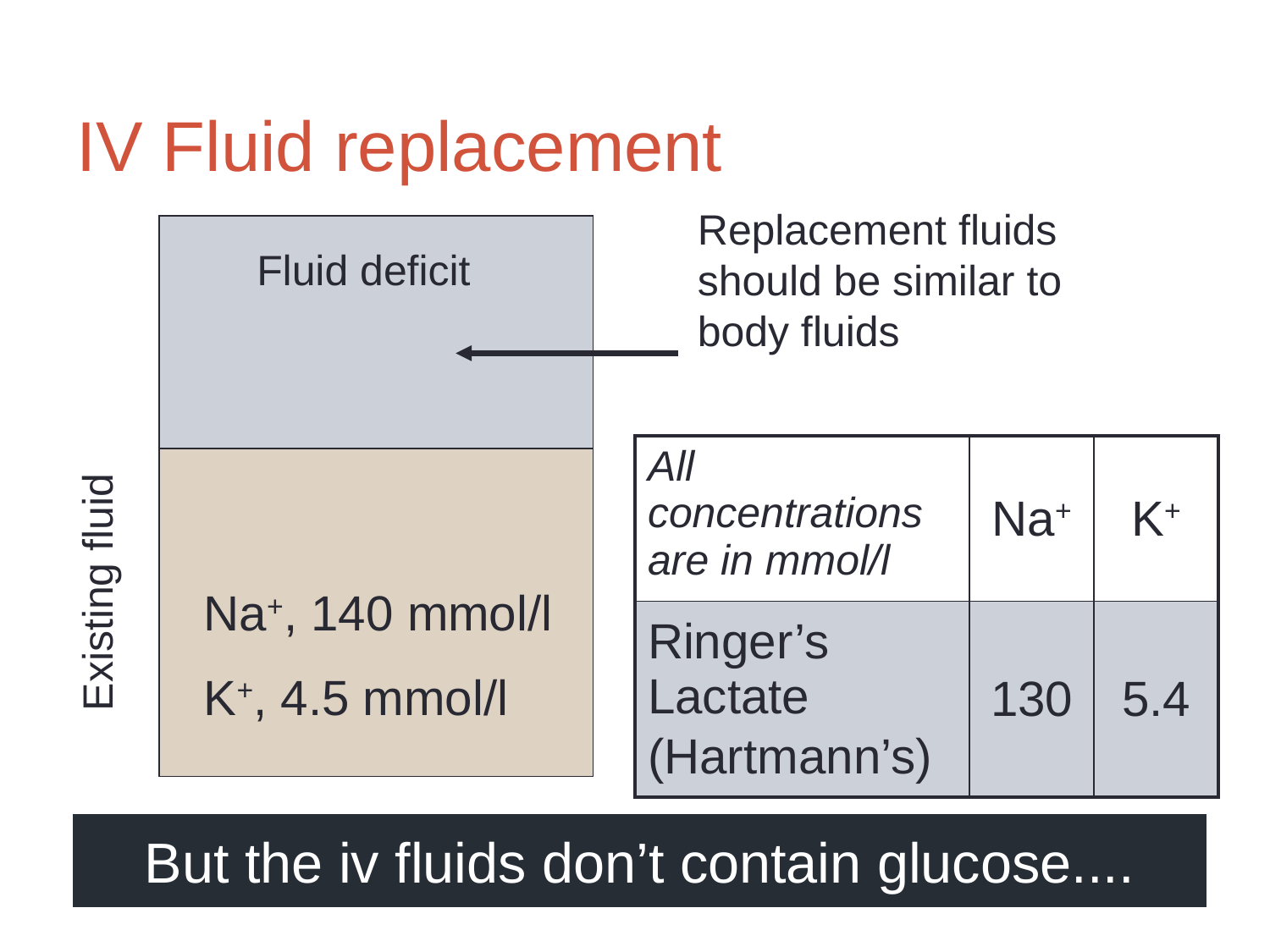

# IV Fluid replacement
Replacement fluids should be similar to body fluids

Fluid deficit
| All concentrations are in mmol/l | Na+ | K+ |
| --- | --- | --- |
| Ringer’s Lactate (Hartmann’s) | 130 | 5.4 |

Existing fluid
Na+, 140 mmol/l
K+, 4.5 mmol/l
But the iv fluids don’t contain glucose....